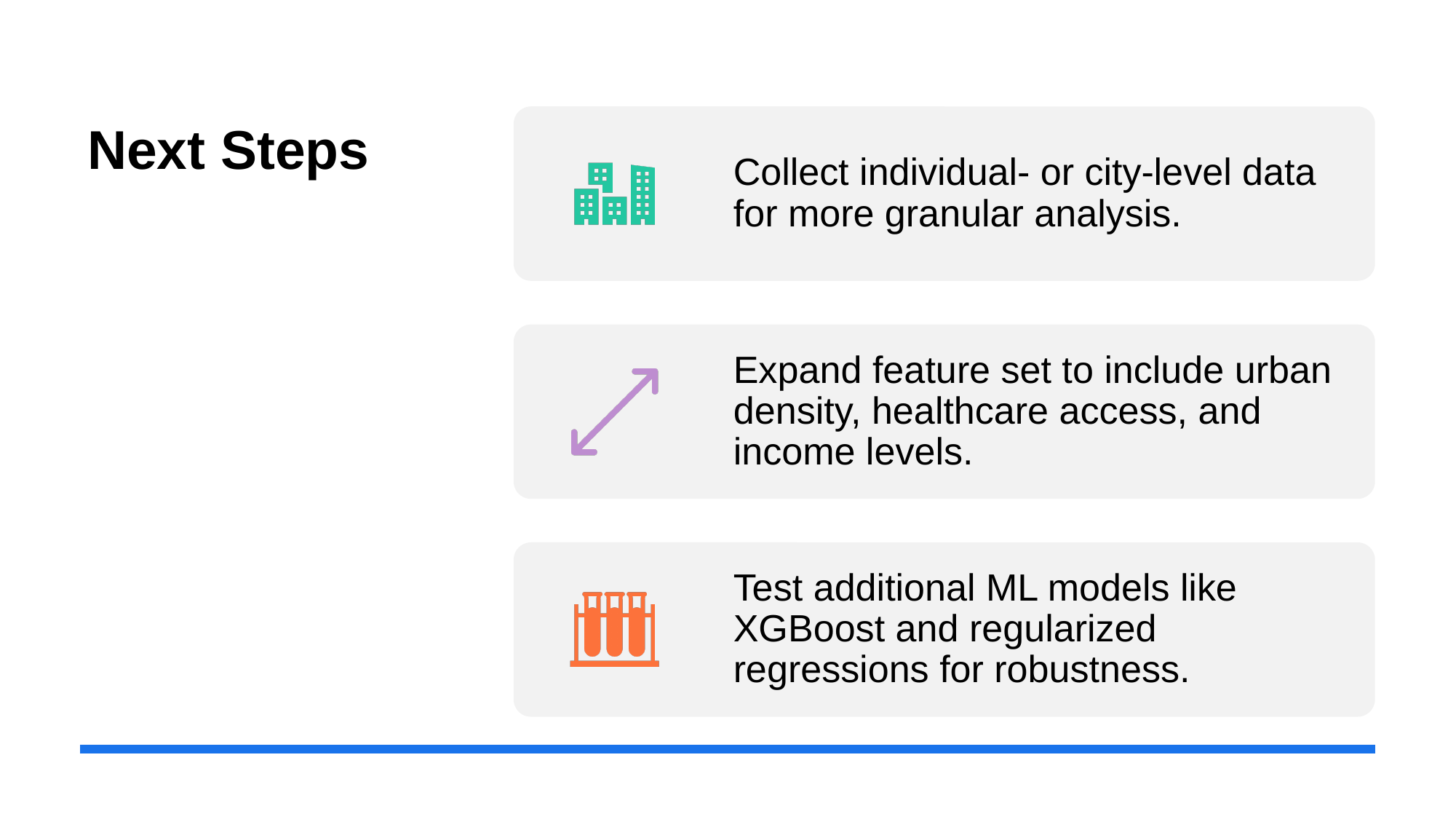

Collect individual- or city-level data for more granular analysis.
Expand feature set to include urban density, healthcare access, and income levels.
Test additional ML models like XGBoost and regularized regressions for robustness.
# Next Steps